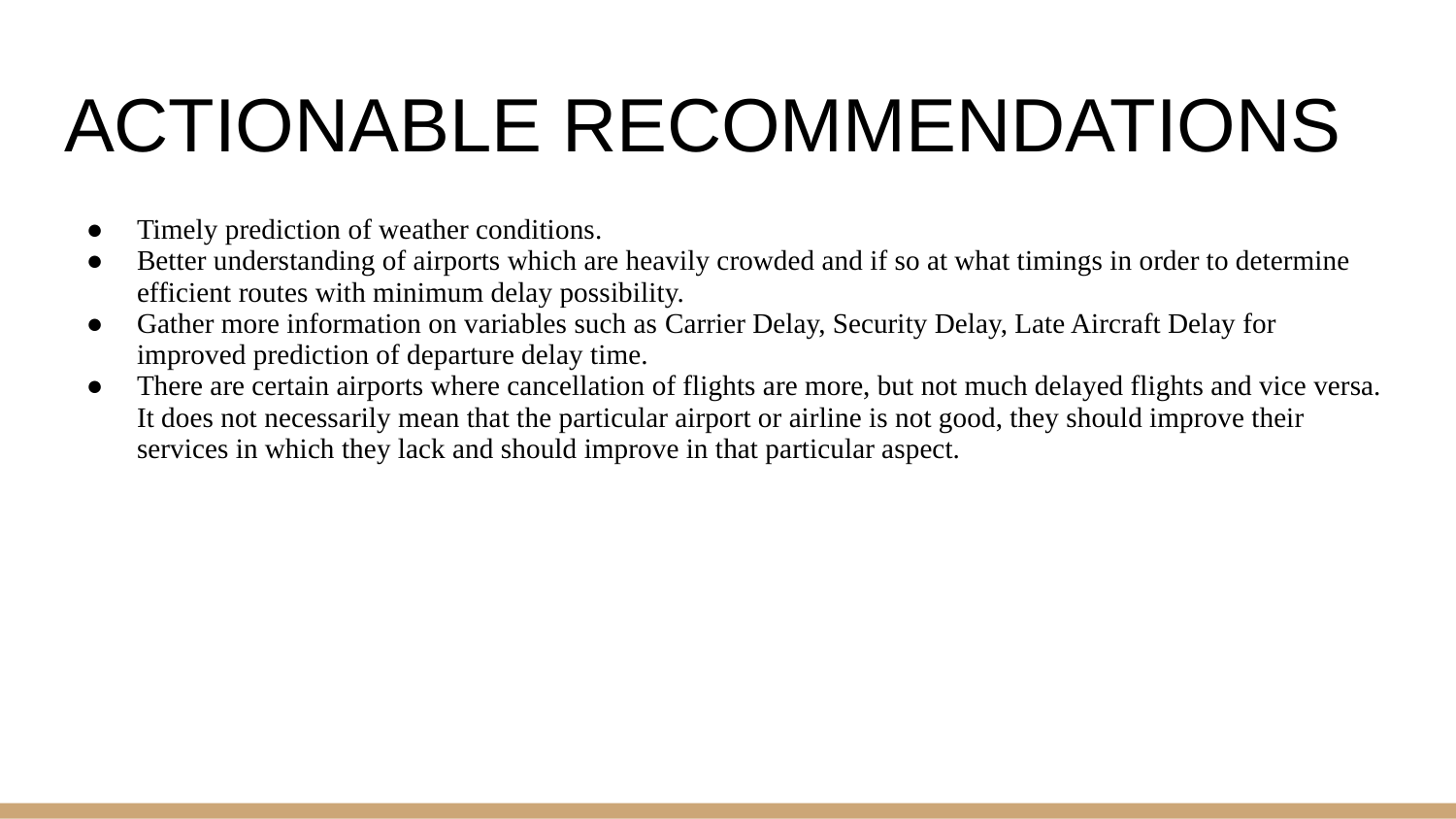

# ACTIONABLE RECOMMENDATIONS
Timely prediction of weather conditions.
Better understanding of airports which are heavily crowded and if so at what timings in order to determine efficient routes with minimum delay possibility.
Gather more information on variables such as Carrier Delay, Security Delay, Late Aircraft Delay for improved prediction of departure delay time.
There are certain airports where cancellation of flights are more, but not much delayed flights and vice versa. It does not necessarily mean that the particular airport or airline is not good, they should improve their services in which they lack and should improve in that particular aspect.